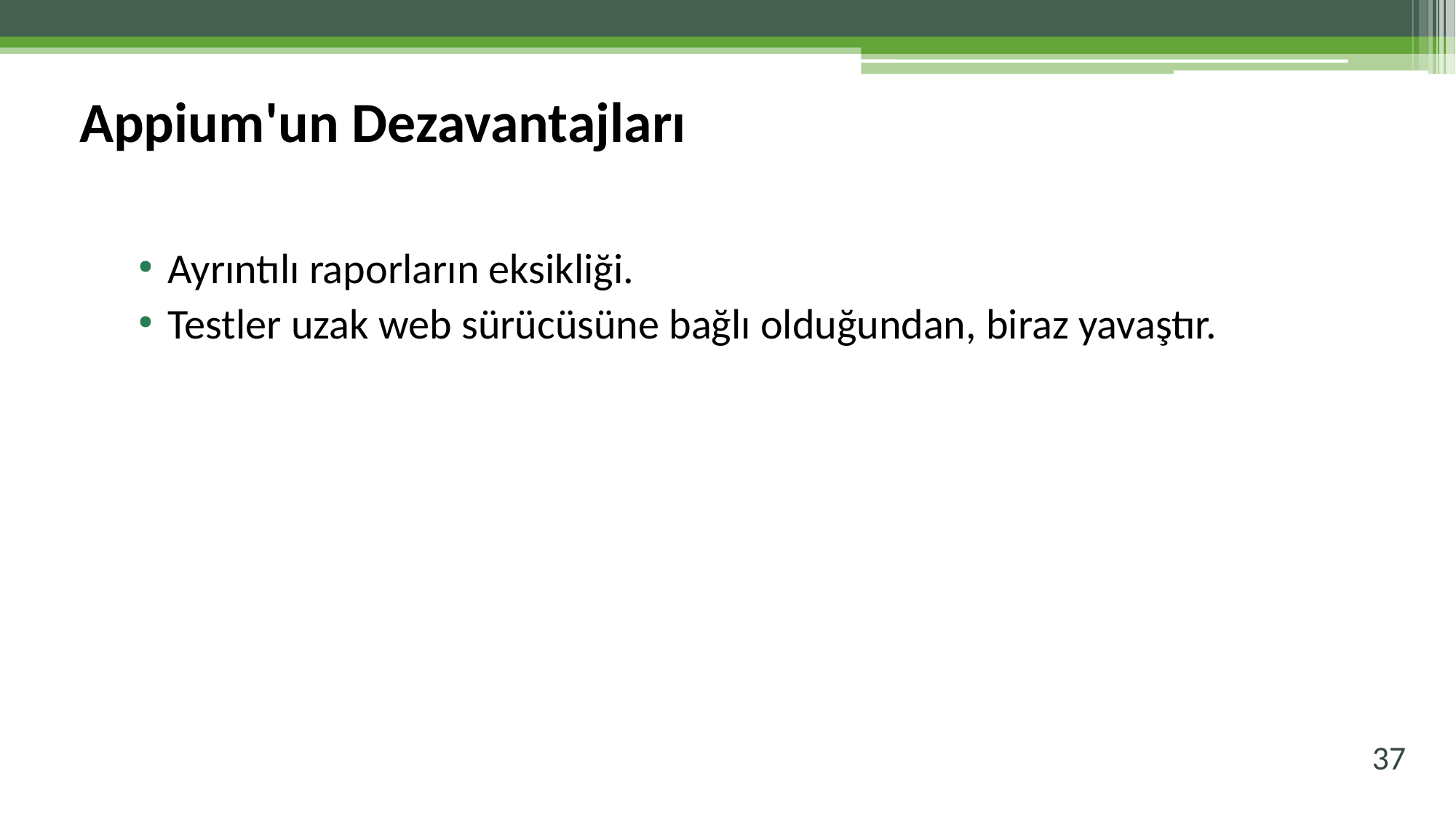

# Appium'un Dezavantajları
Ayrıntılı raporların eksikliği.
Testler uzak web sürücüsüne bağlı olduğundan, biraz yavaştır.

37